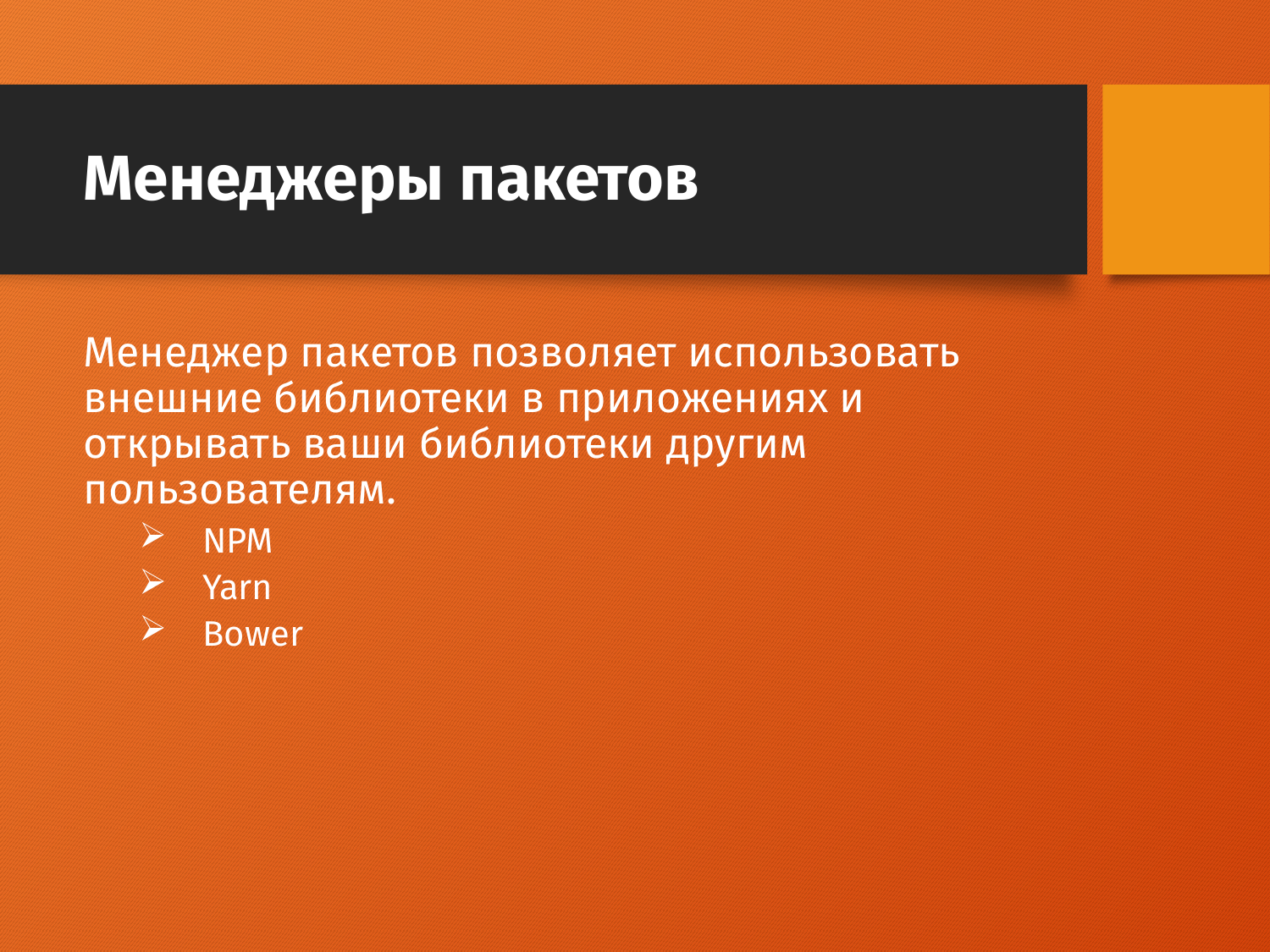

# Менеджеры пакетов
Менеджер пакетов позволяет использовать внешние библиотеки в приложениях и открывать ваши библиотеки другим пользователям.
NPM
Yarn
Bower